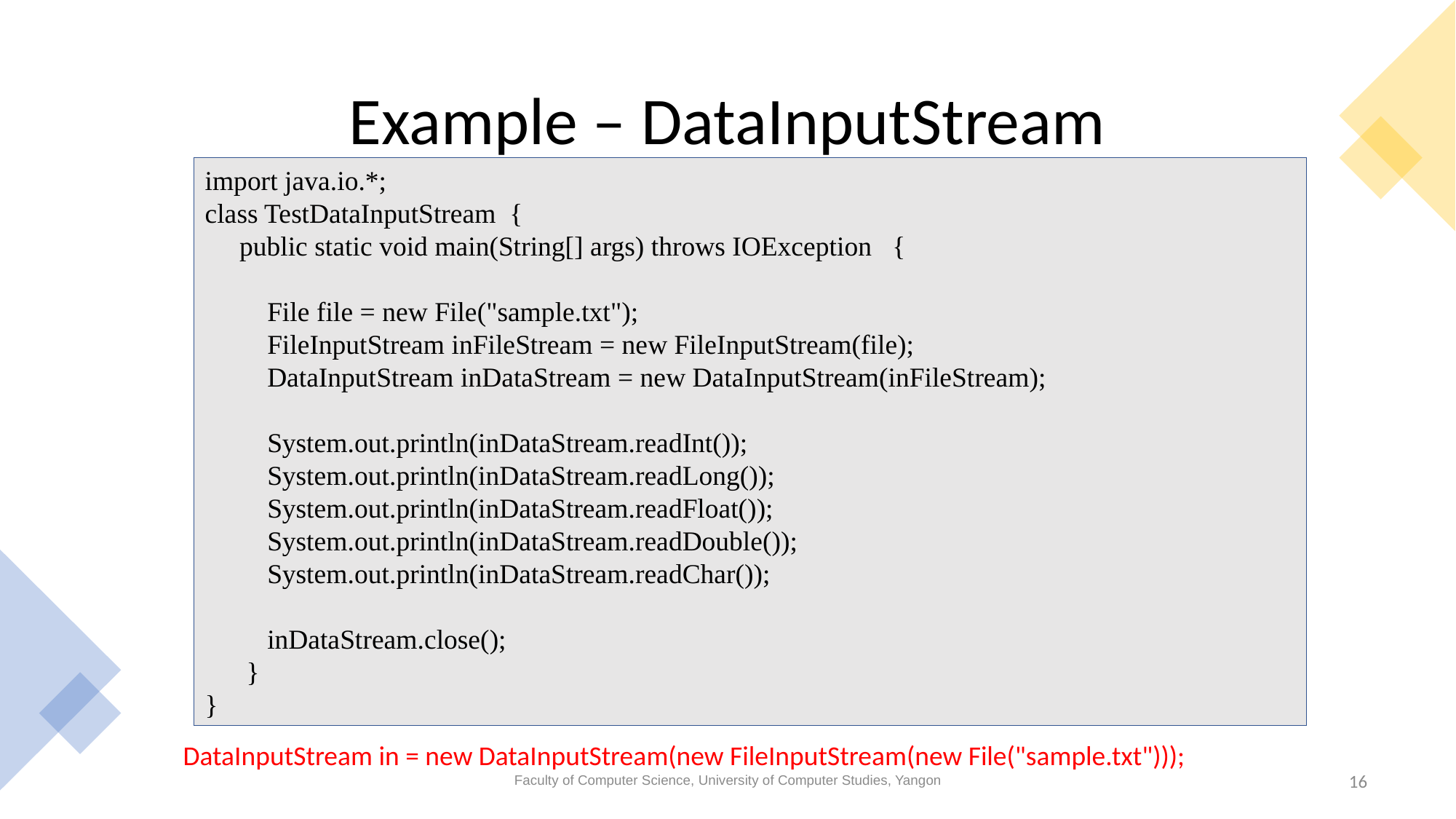

# Example – DataInputStream
import java.io.*;
class TestDataInputStream  {
     public static void main(String[] args) throws IOException   {

         File file = new File("sample.txt");
         FileInputStream inFileStream = new FileInputStream(file);
         DataInputStream inDataStream = new DataInputStream(inFileStream);

         System.out.println(inDataStream.readInt());
         System.out.println(inDataStream.readLong());
         System.out.println(inDataStream.readFloat());
         System.out.println(inDataStream.readDouble());
         System.out.println(inDataStream.readChar());

         inDataStream.close();
      }
}

DataInputStream in = new DataInputStream(new FileInputStream(new File("sample.txt")));

Faculty of Computer Science, University of Computer Studies, Yangon
16